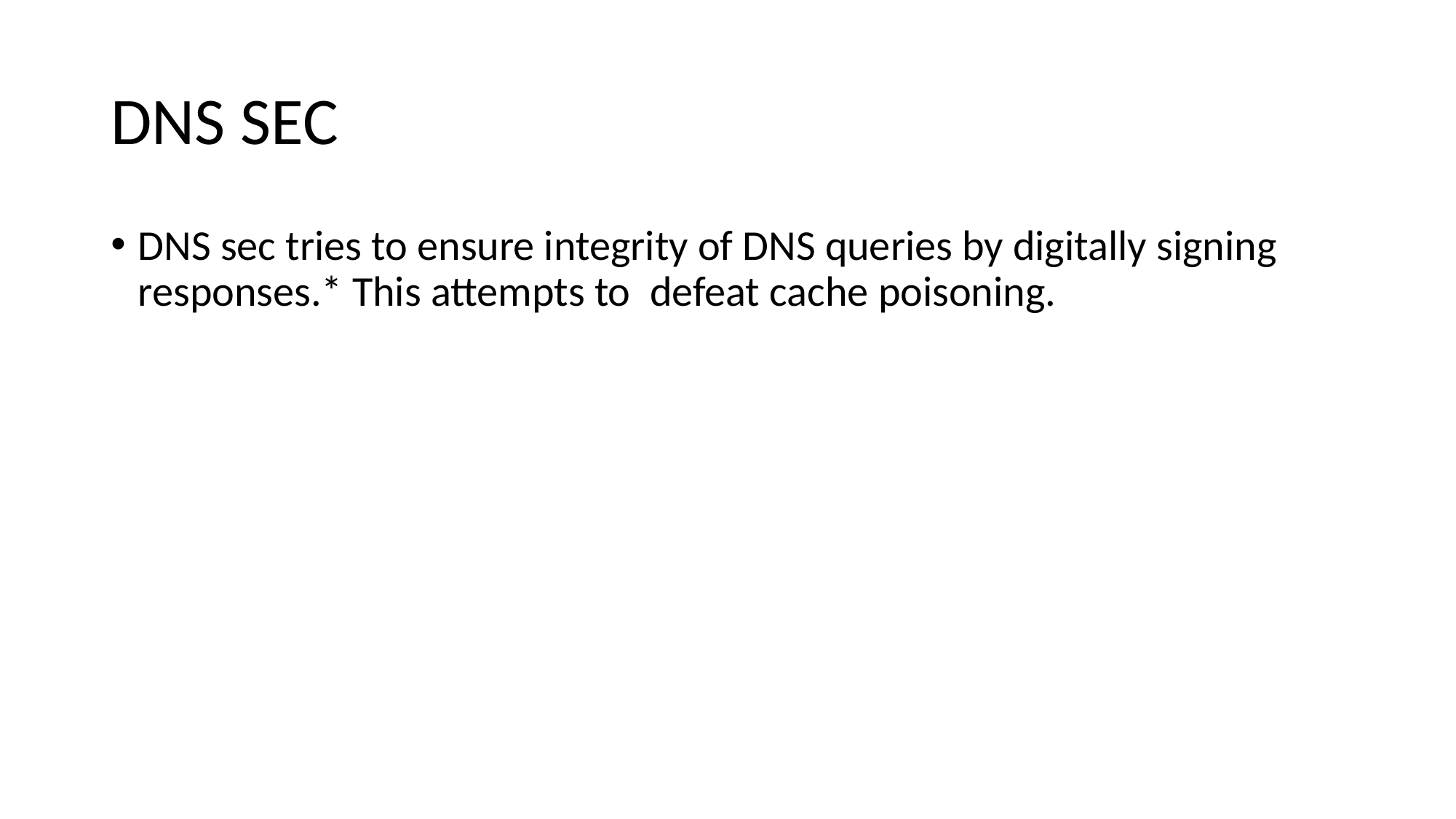

# DNS SEC
DNS sec tries to ensure integrity of DNS queries by digitally signing responses.* This attempts to  defeat cache poisoning.